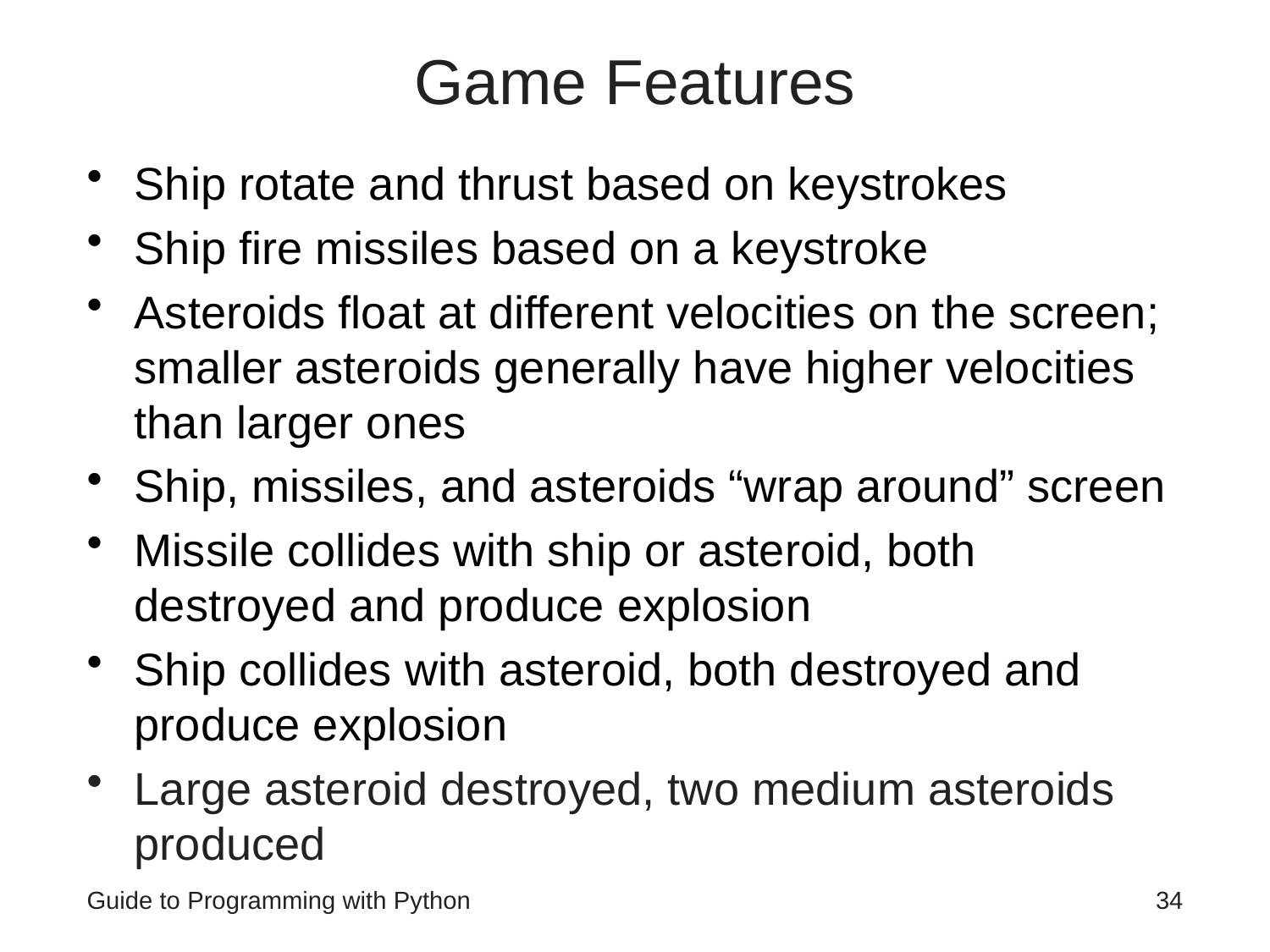

# Game Features
Ship rotate and thrust based on keystrokes
Ship fire missiles based on a keystroke
Asteroids float at different velocities on the screen; smaller asteroids generally have higher velocities than larger ones
Ship, missiles, and asteroids “wrap around” screen
Missile collides with ship or asteroid, both destroyed and produce explosion
Ship collides with asteroid, both destroyed and produce explosion
Large asteroid destroyed, two medium asteroids produced

Guide to Programming with Python
34